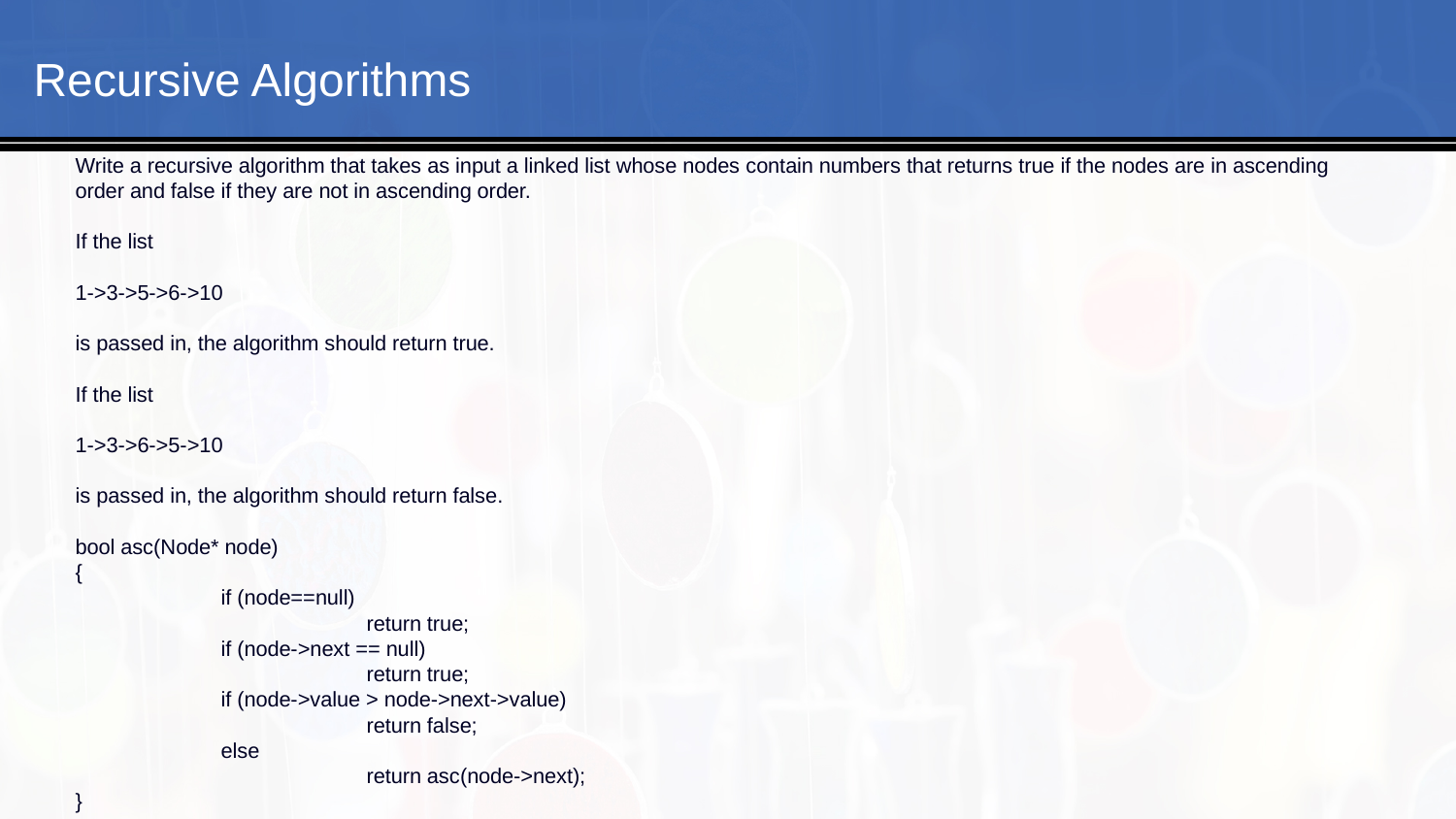

Recursive Algorithms
Write a recursive algorithm that takes as input a linked list whose nodes contain numbers that returns true if the nodes are in ascending order and false if they are not in ascending order.

If the list

1->3->5->6->10

is passed in, the algorithm should return true.

If the list

1->3->6->5->10

is passed in, the algorithm should return false.

bool asc(Node* node)
{
	if (node==null)
		return true;
	if (node->next == null)
		return true;
	if (node->value > node->next->value)
		return false;
	else
		return asc(node->next);
}